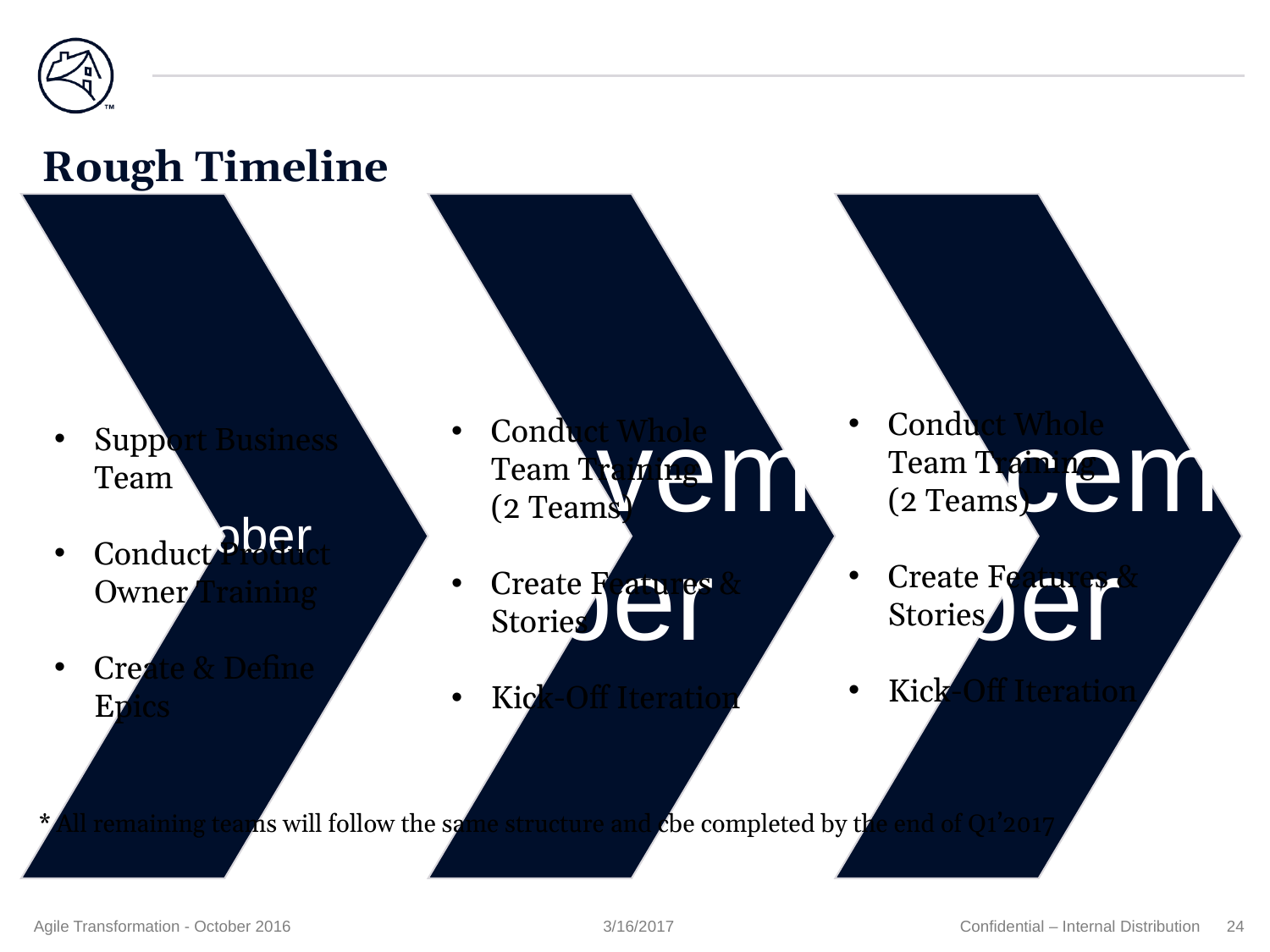

# Rough Timeline
October
December

Conduct Whole Team Training     (2 Teams)

Create Features & Stories

Kick-Off Iteration
Conduct Whole Team Training     (2 Teams)

Create Features & Stories

Kick-Off Iteration
Support Business Team

Conduct Product Owner Training

Create & Define Epics
* All remaining teams will follow the same structure and cbe completed by the end of Q1’2017
Agile Transformation - October 2016